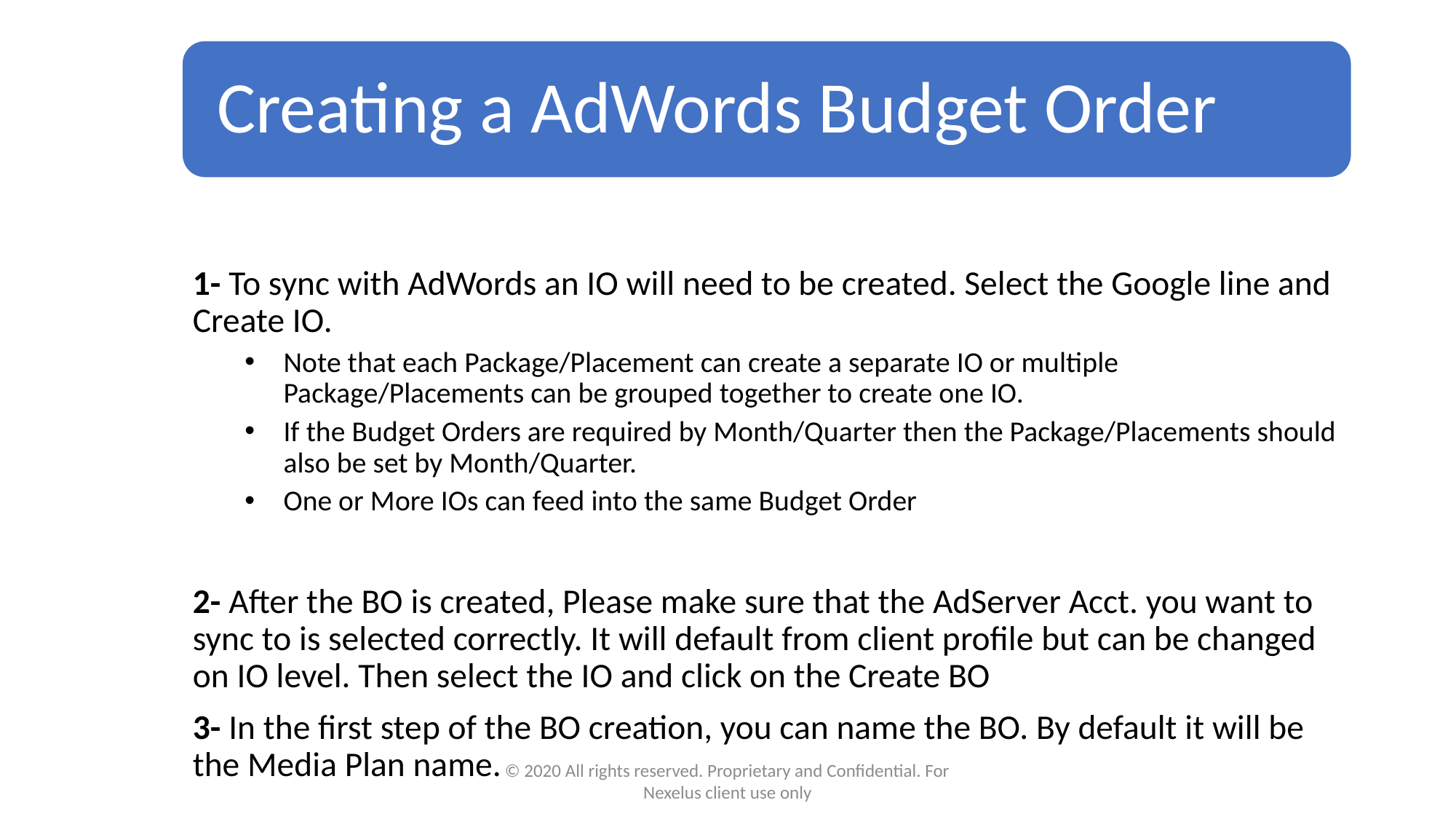

Creating a AdWords Budget Order

1- To sync with AdWords an IO will need to be created. Select the Google line and Create IO.
Note that each Package/Placement can create a separate IO or multiple Package/Placements can be grouped together to create one IO.
If the Budget Orders are required by Month/Quarter then the Package/Placements should also be set by Month/Quarter.
One or More IOs can feed into the same Budget Order

2- After the BO is created, Please make sure that the AdServer Acct. you want to sync to is selected correctly. It will default from client profile but can be changed on IO level. Then select the IO and click on the Create BO
3- In the first step of the BO creation, you can name the BO. By default it will be the Media Plan name.
© 2020 All rights reserved. Proprietary and Confidential. For Nexelus client use only